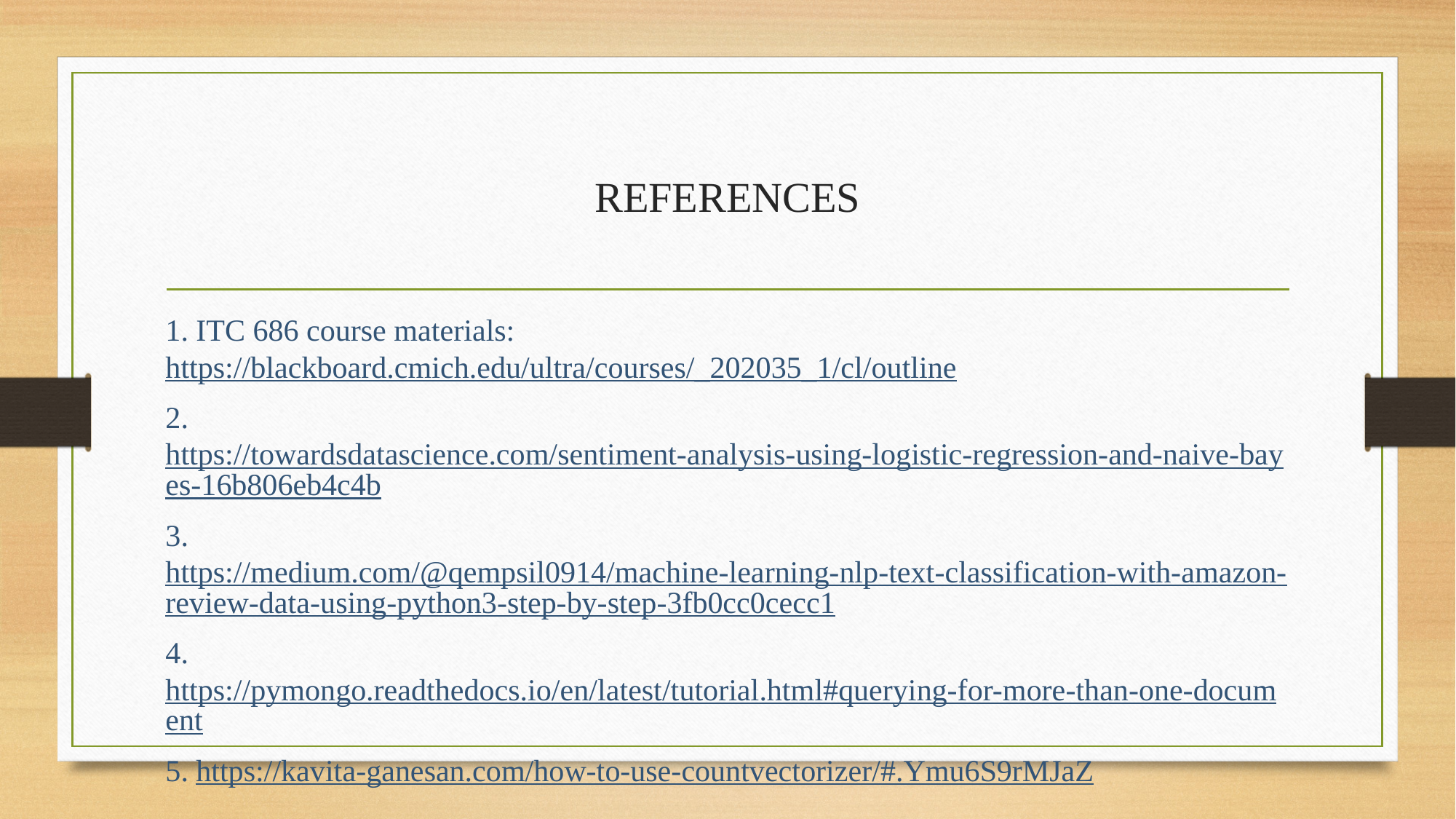

# REFERENCES
1. ITC 686 course materials: https://blackboard.cmich.edu/ultra/courses/_202035_1/cl/outline
2. https://towardsdatascience.com/sentiment-analysis-using-logistic-regression-and-naive-bayes-16b806eb4c4b
3. https://medium.com/@qempsil0914/machine-learning-nlp-text-classification-with-amazon-review-data-using-python3-step-by-step-3fb0cc0cecc1
4. https://pymongo.readthedocs.io/en/latest/tutorial.html#querying-for-more-than-one-document
5. https://kavita-ganesan.com/how-to-use-countvectorizer/#.Ymu6S9rMJaZ